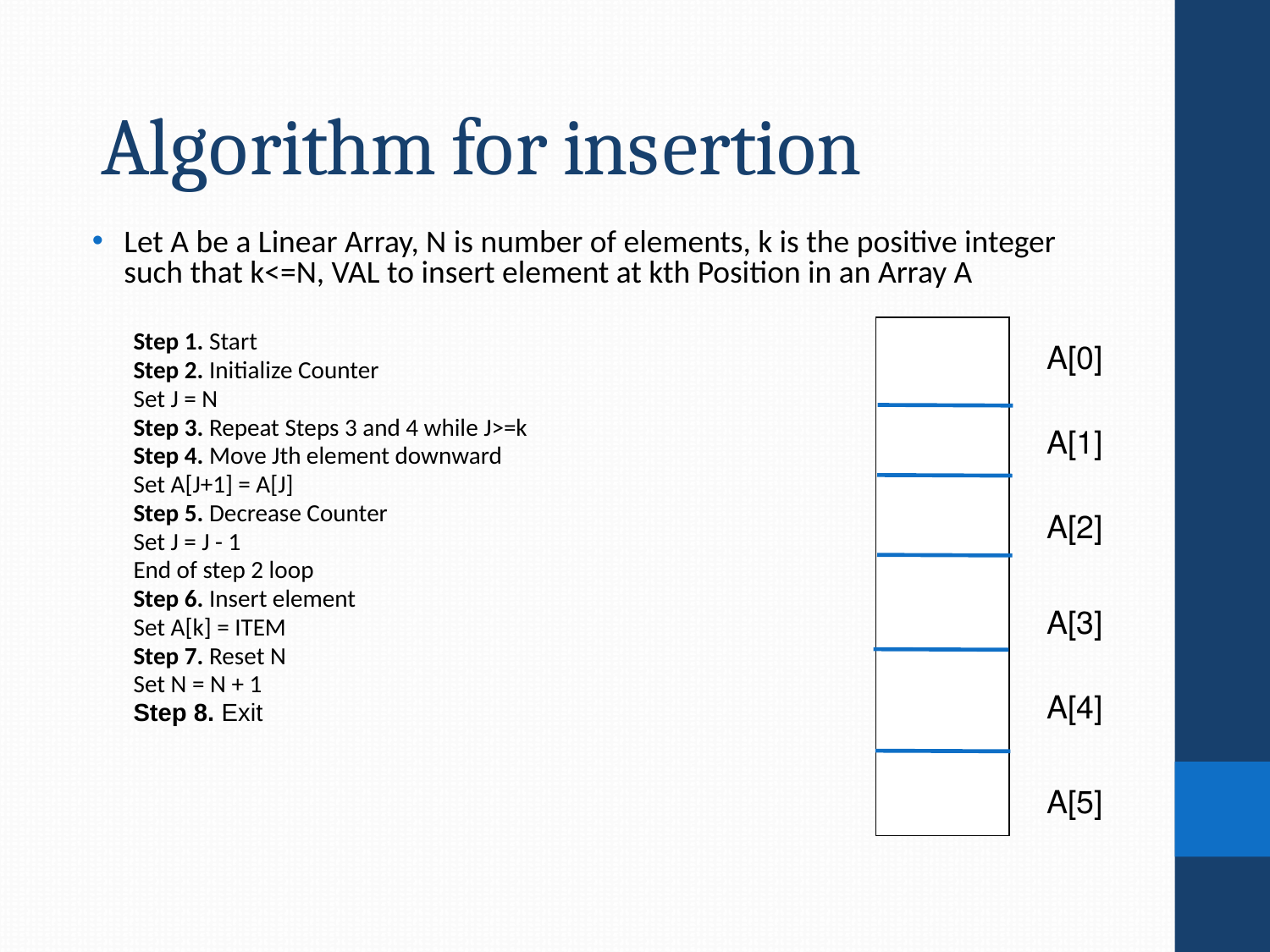

# Algorithm for insertion
Let A be a Linear Array, N is number of elements, k is the positive integer such that k<=N, VAL to insert element at kth Position in an Array A

Step 1. Start
Step 2. Initialize Counter
Set J = N
Step 3. Repeat Steps 3 and 4 while J>=k
Step 4. Move Jth element downward
Set A[J+1] = A[J]
Step 5. Decrease Counter
Set J = J - 1
End of step 2 loop
Step 6. Insert element
Set A[k] = ITEM
Step 7. Reset N
Set N = N + 1
Step 8. Exit

A[0]

A[1]

A[2]

A[3]

A[4]

A[5]